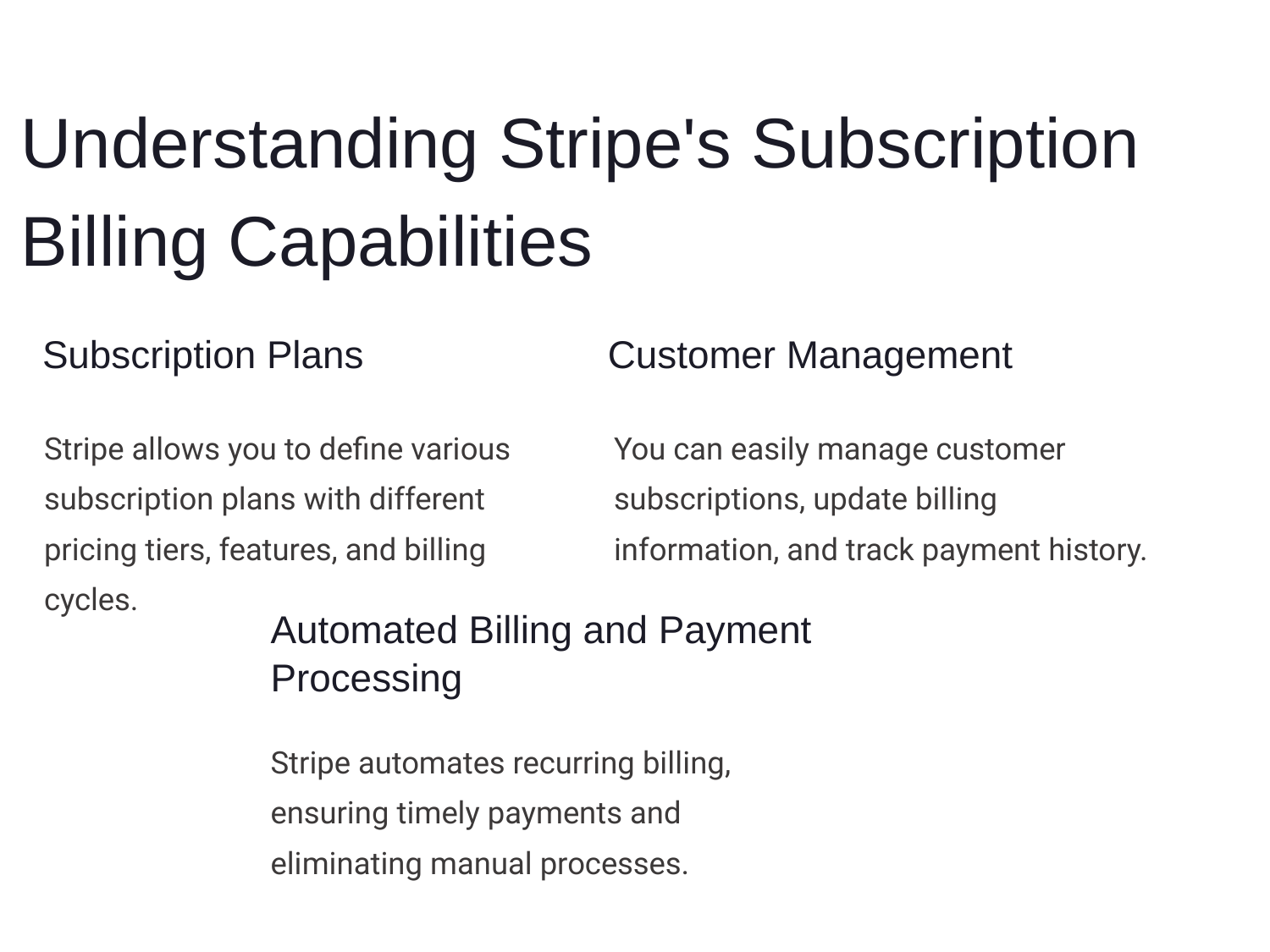

Understanding Stripe's Subscription
Billing Capabilities
Subscription Plans
Customer Management
Stripe allows you to define various subscription plans with different pricing tiers, features, and billing cycles.
You can easily manage customer subscriptions, update billing information, and track payment history.
Automated Billing and Payment Processing
Stripe automates recurring billing, ensuring timely payments and eliminating manual processes.